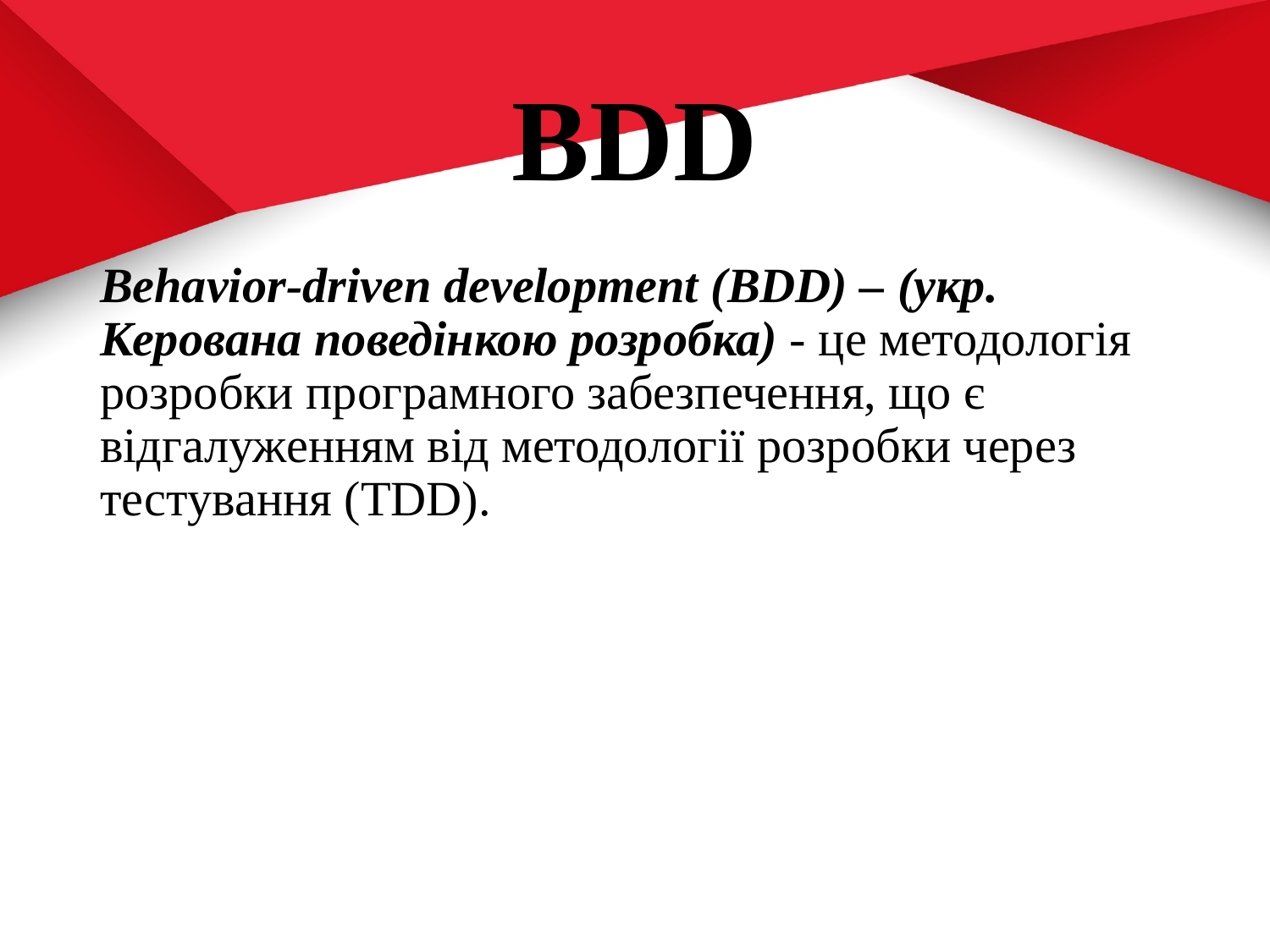

# BDD
Behavior-driven development (BDD) – (укр. Керована поведінкою розробка) - це методологія розробки програмного забезпечення, що є відгалуженням від методології розробки через тестування (TDD).